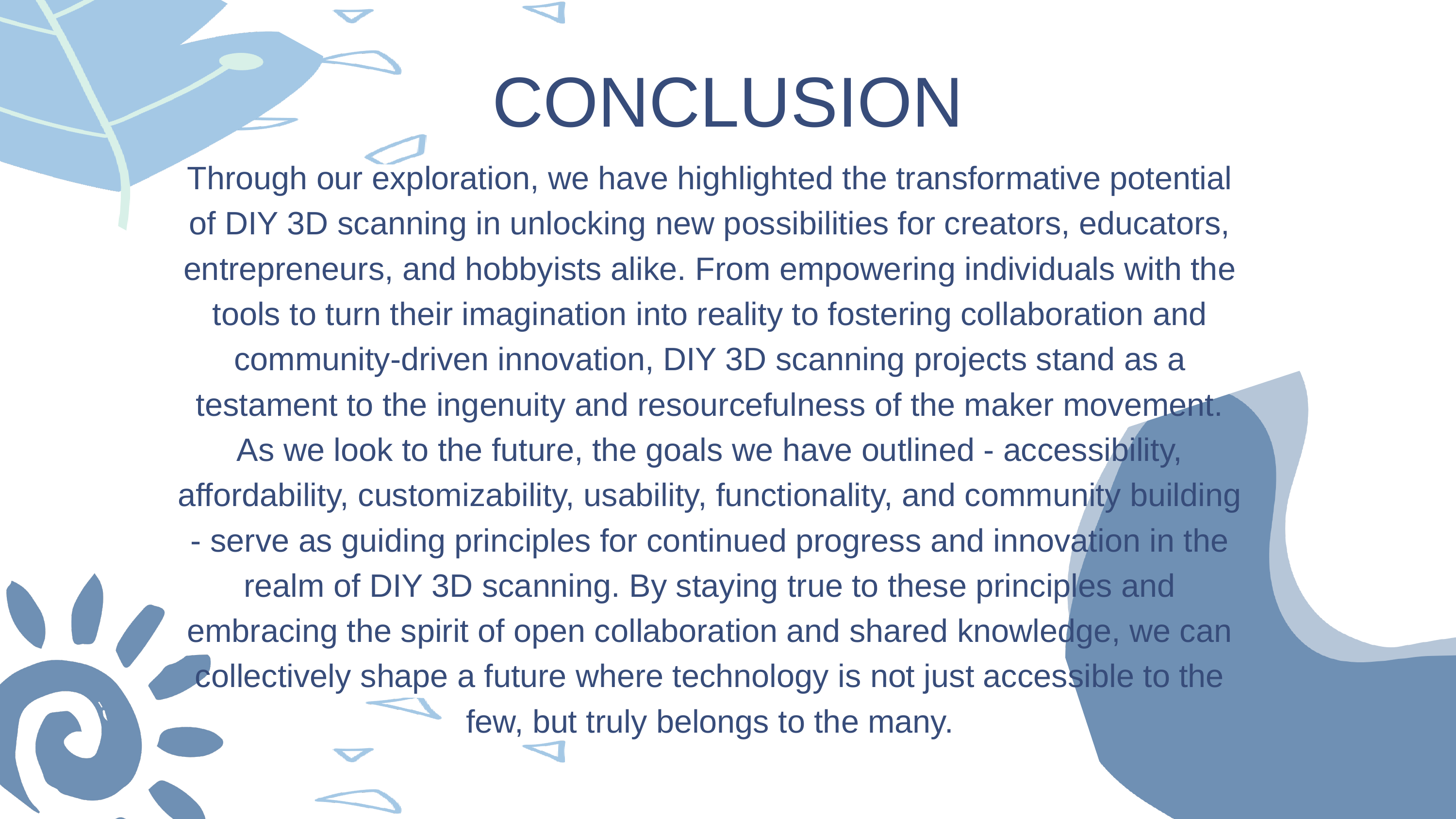

CONCLUSION
Through our exploration, we have highlighted the transformative potential of DIY 3D scanning in unlocking new possibilities for creators, educators, entrepreneurs, and hobbyists alike. From empowering individuals with the tools to turn their imagination into reality to fostering collaboration and community-driven innovation, DIY 3D scanning projects stand as a testament to the ingenuity and resourcefulness of the maker movement.
As we look to the future, the goals we have outlined - accessibility, affordability, customizability, usability, functionality, and community building - serve as guiding principles for continued progress and innovation in the realm of DIY 3D scanning. By staying true to these principles and embracing the spirit of open collaboration and shared knowledge, we can collectively shape a future where technology is not just accessible to the few, but truly belongs to the many.